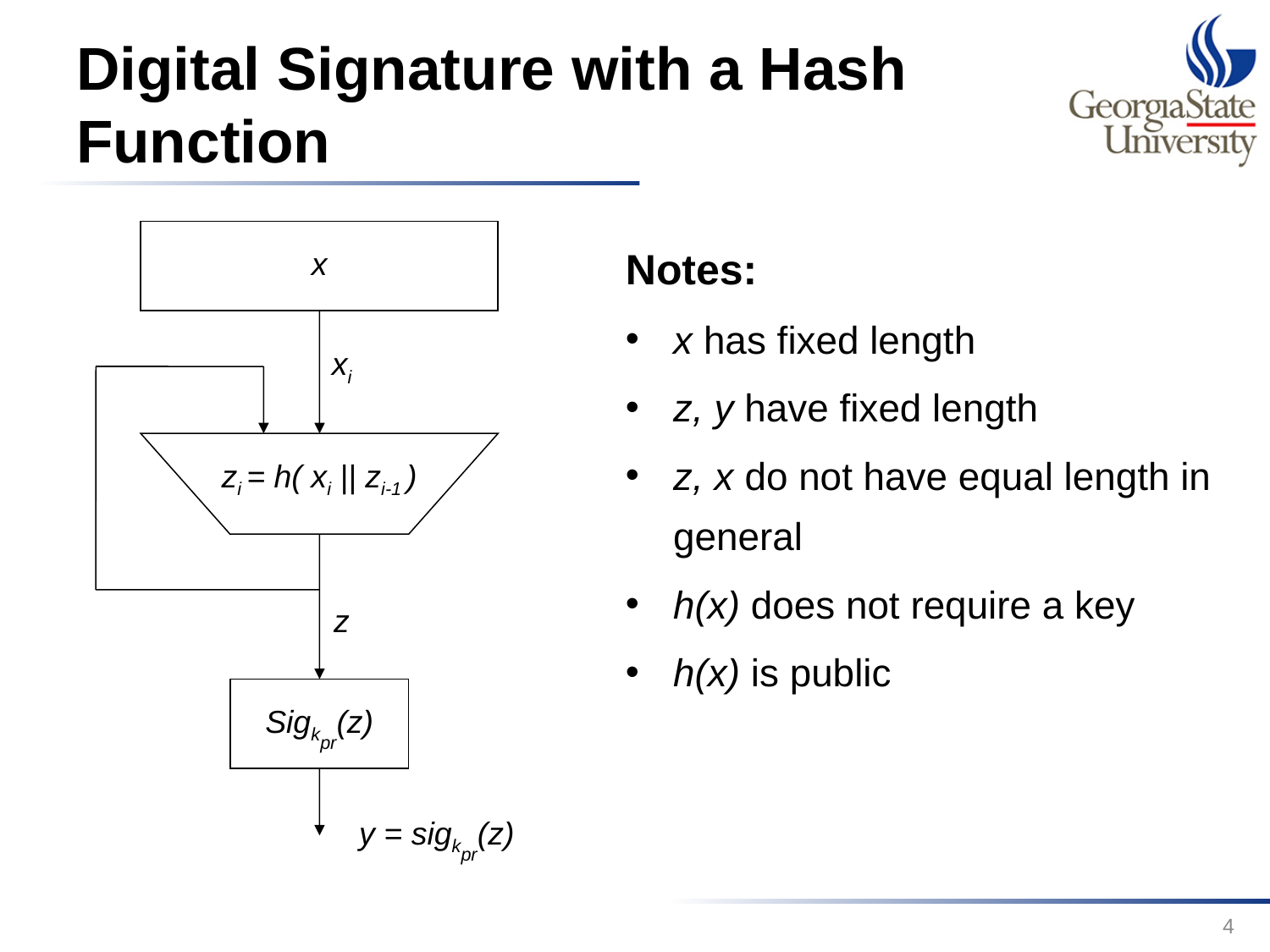

# Digital Signature with a Hash Function

x

xi

zi = h( xi || zi-1 )

z

Sigkpr(z)

y = sigkpr(z)
Notes:
x has fixed length
z, y have fixed length
z, x do not have equal length in general
h(x) does not require a key
h(x) is public

4